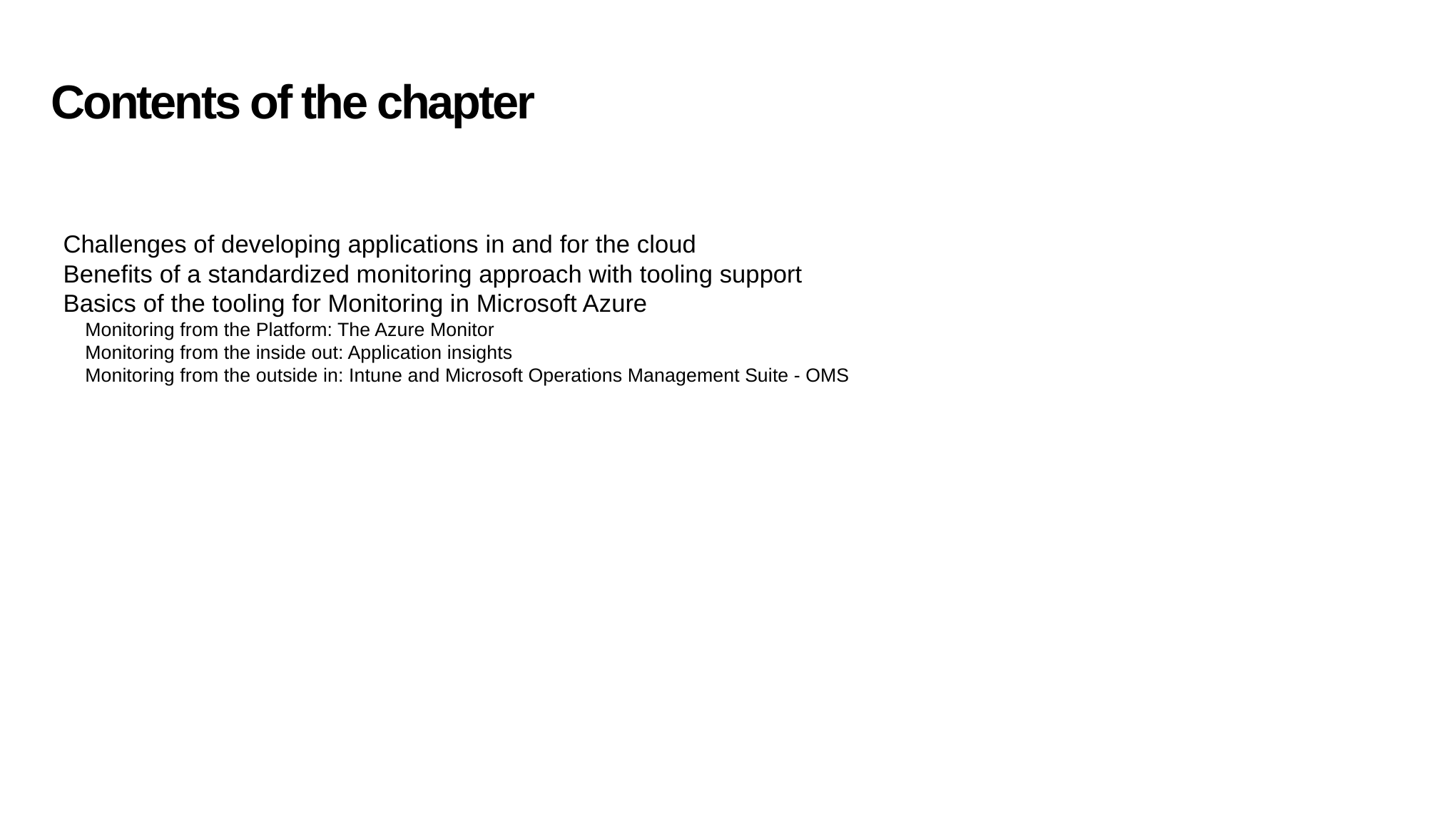

# Contents of the chapter
Challenges of developing applications in and for the cloud
Benefits of a standardized monitoring approach with tooling support
Basics of the tooling for Monitoring in Microsoft Azure
Monitoring from the Platform: The Azure Monitor
Monitoring from the inside out: Application insights
Monitoring from the outside in: Intune and Microsoft Operations Management Suite - OMS